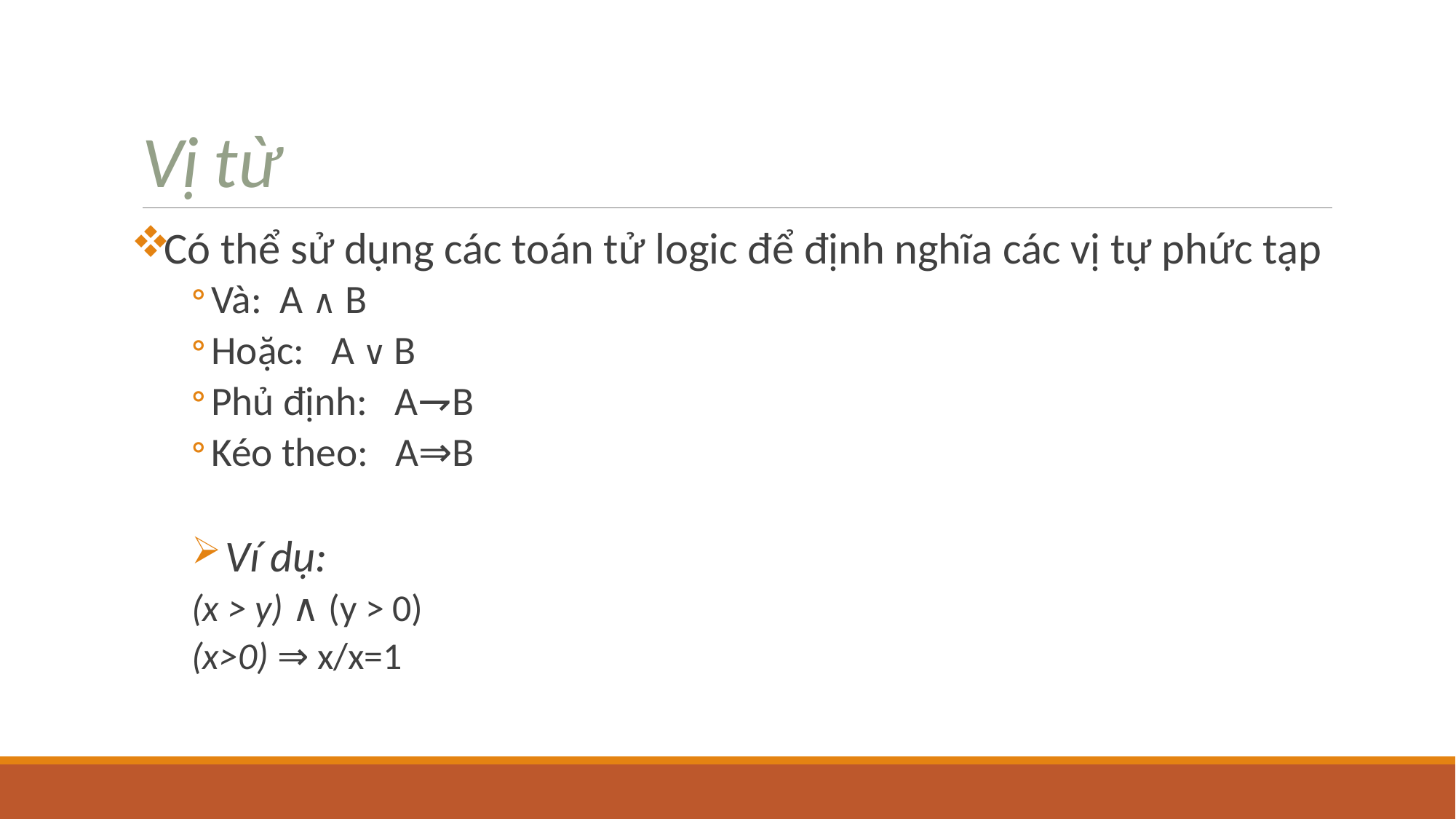

# Vị từ
Có thể sử dụng các toán tử logic để định nghĩa các vị tự phức tạp
Và:  A ∧ B
Hoặc:   A ∨ B
Phủ định:   A⇁B
Kéo theo:   A⇒B

 Ví dụ:
	(x > y) ∧ (y > 0)
	(x>0) ⇒ x/x=1